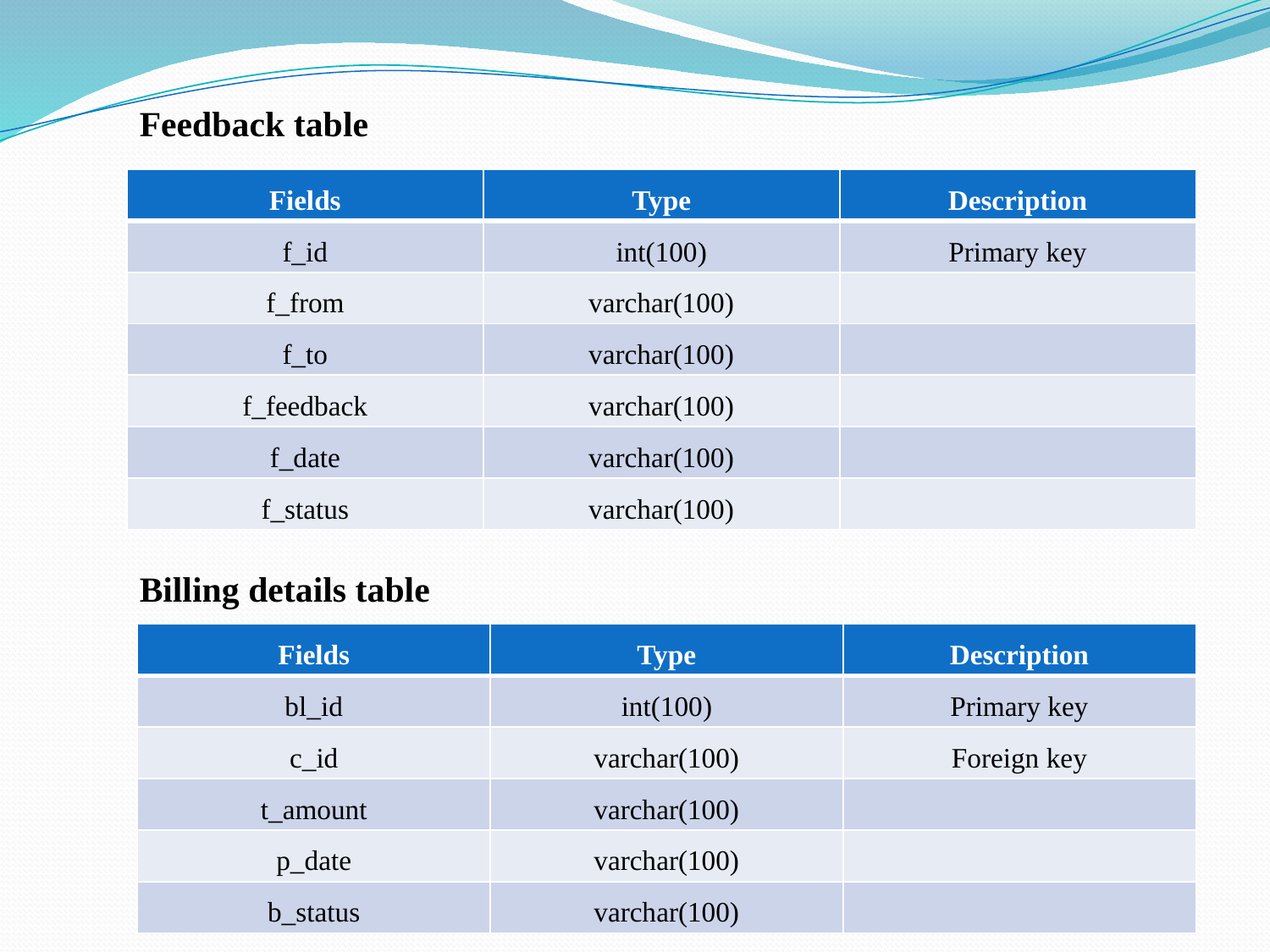

Feedback table
| Fields | Type | Description |
| --- | --- | --- |
| f\_id | int(100) | Primary key |
| f\_from | varchar(100) |  |
| f\_to | varchar(100) |  |
| f\_feedback | varchar(100) |  |
| f\_date | varchar(100) |  |
| f\_status | varchar(100) |  |
Billing details table
| Fields | Type | Description |
| --- | --- | --- |
| bl\_id | int(100) | Primary key |
| c\_id | varchar(100) | Foreign key |
| t\_amount | varchar(100) |  |
| p\_date | varchar(100) |  |
| b\_status | varchar(100) |  |